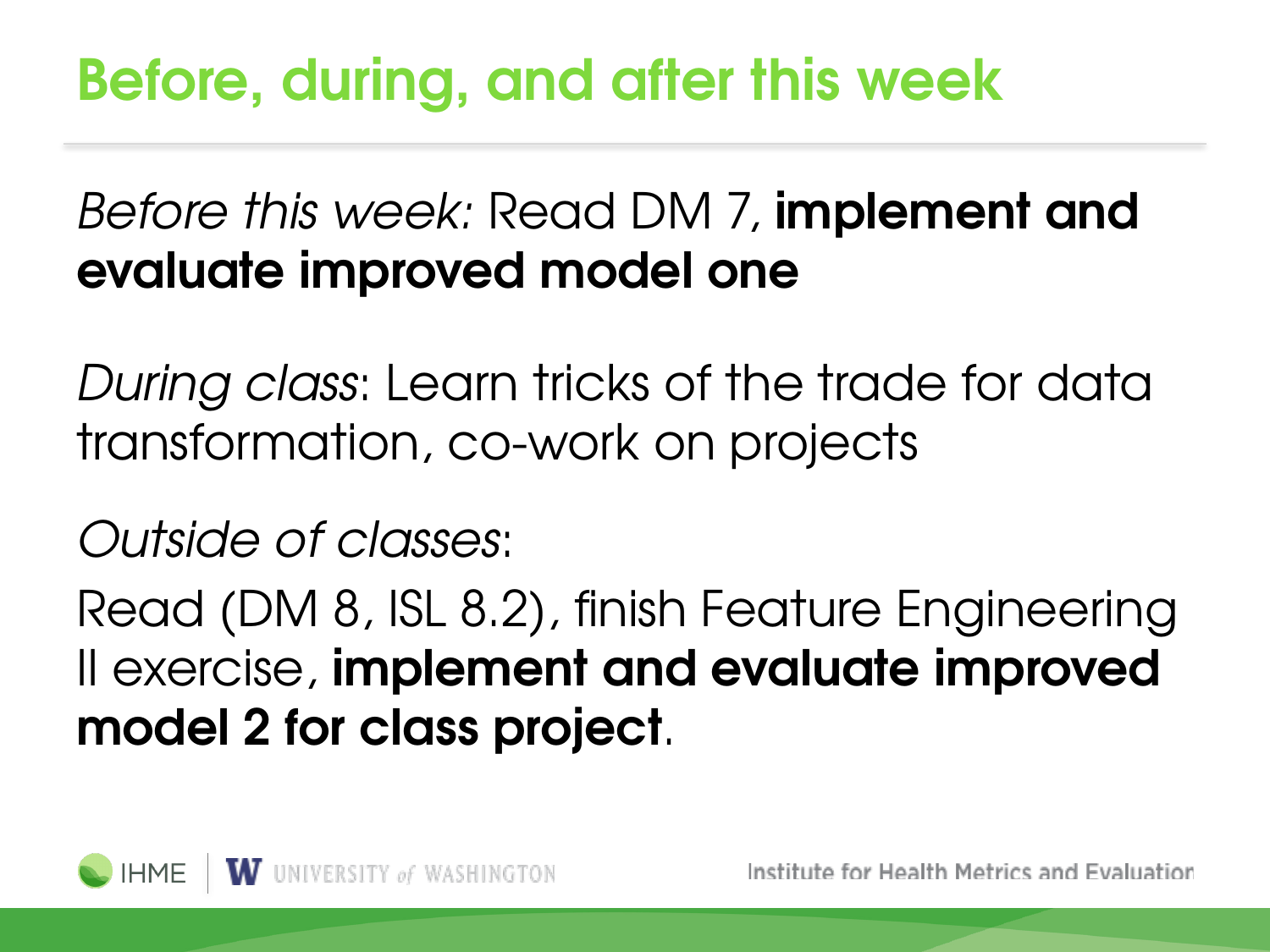

# Before, during, and after this week
Before this week: Read DM 7, implement and evaluate improved model one

During class: Learn tricks of the trade for data transformation, co-work on projects

Outside of classes:
Read (DM 8, ISL 8.2), finish Feature Engineering II exercise, implement and evaluate improved model 2 for class project.